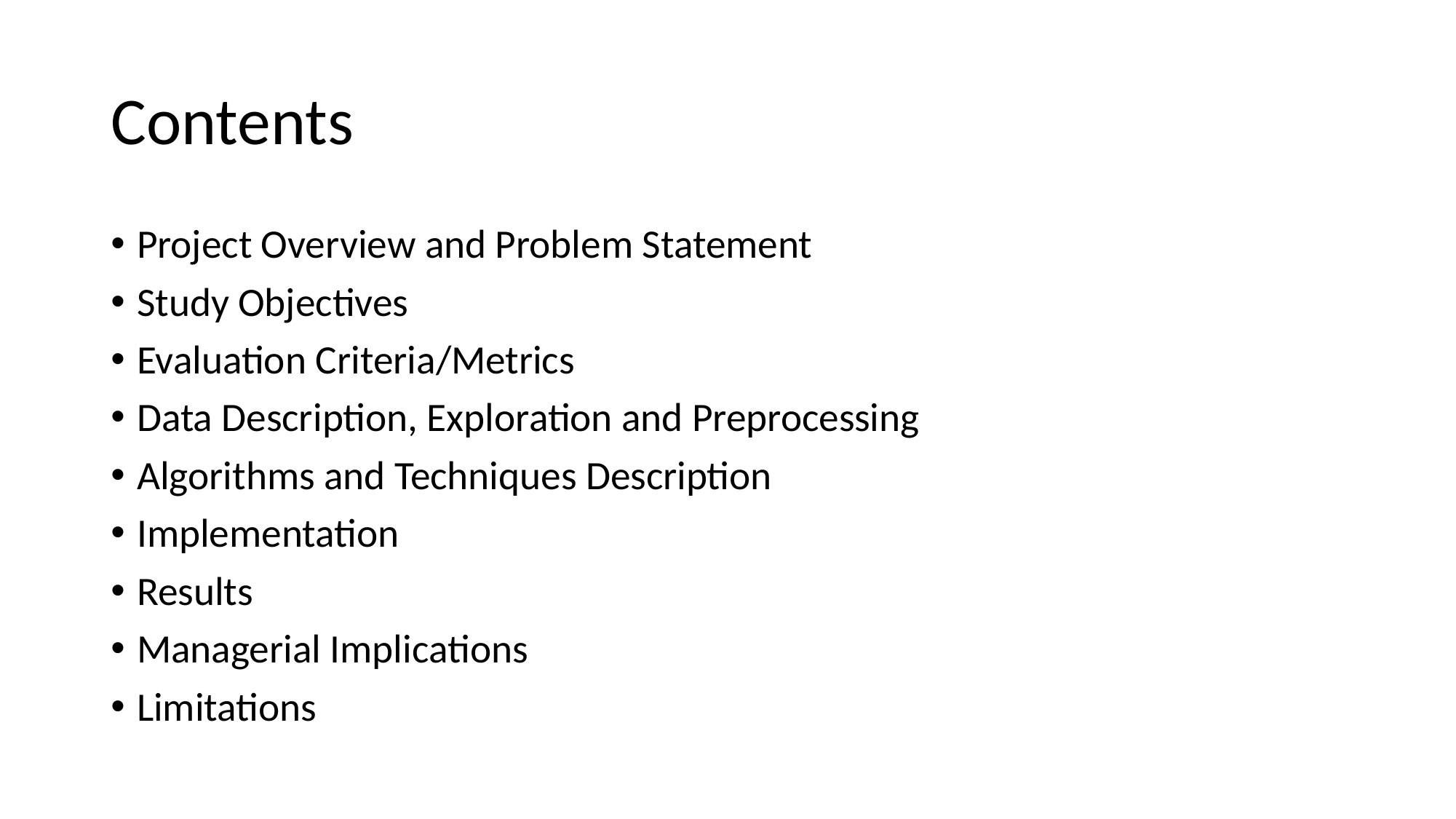

# Contents
Project Overview and Problem Statement
Study Objectives
Evaluation Criteria/Metrics
Data Description, Exploration and Preprocessing
Algorithms and Techniques Description
Implementation
Results
Managerial Implications
Limitations